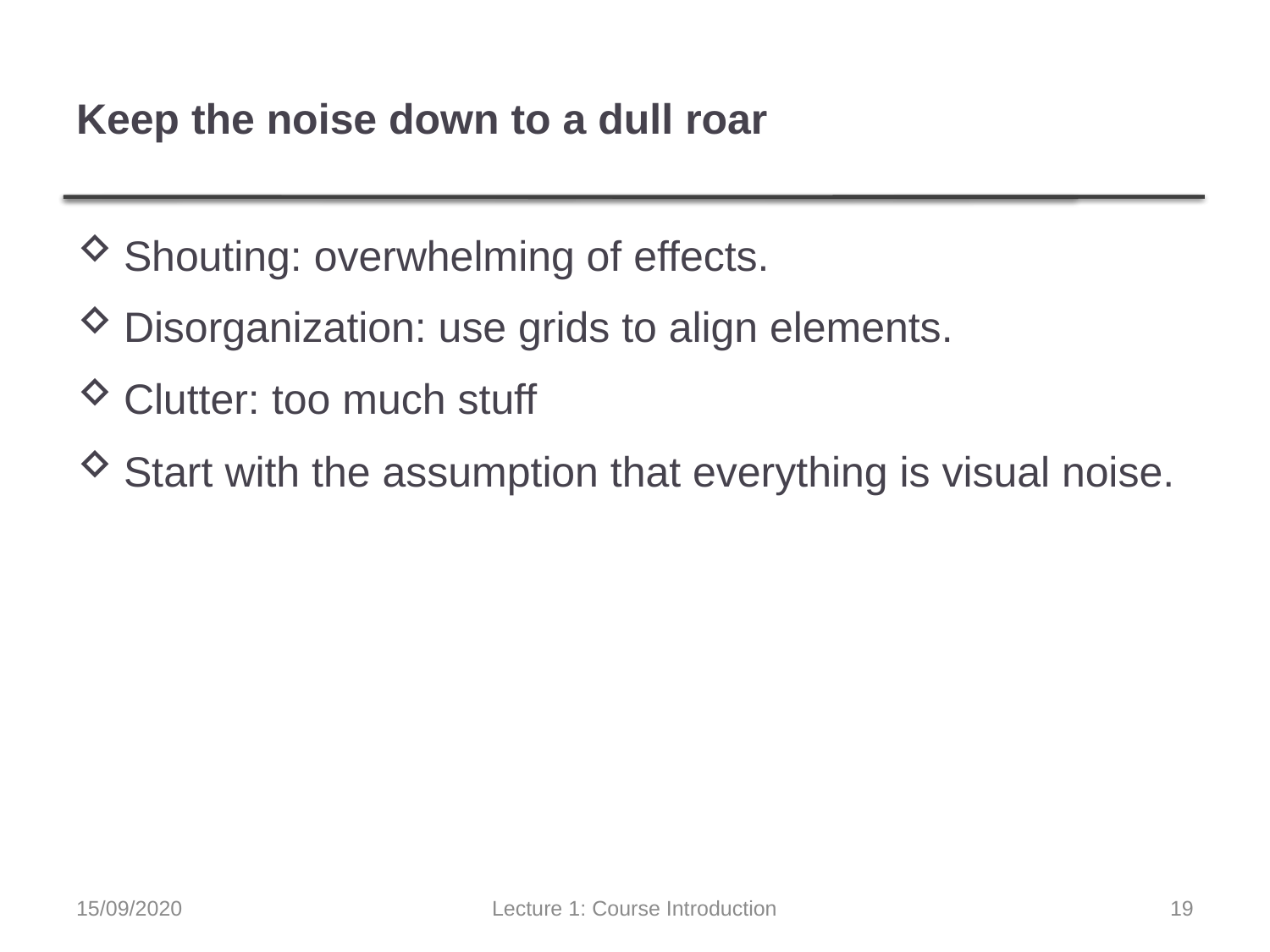

# Keep the noise down to a dull roar
Shouting: overwhelming of effects.
Disorganization: use grids to align elements.
Clutter: too much stuff
Start with the assumption that everything is visual noise.
15/09/2020
Lecture 1: Course Introduction
19